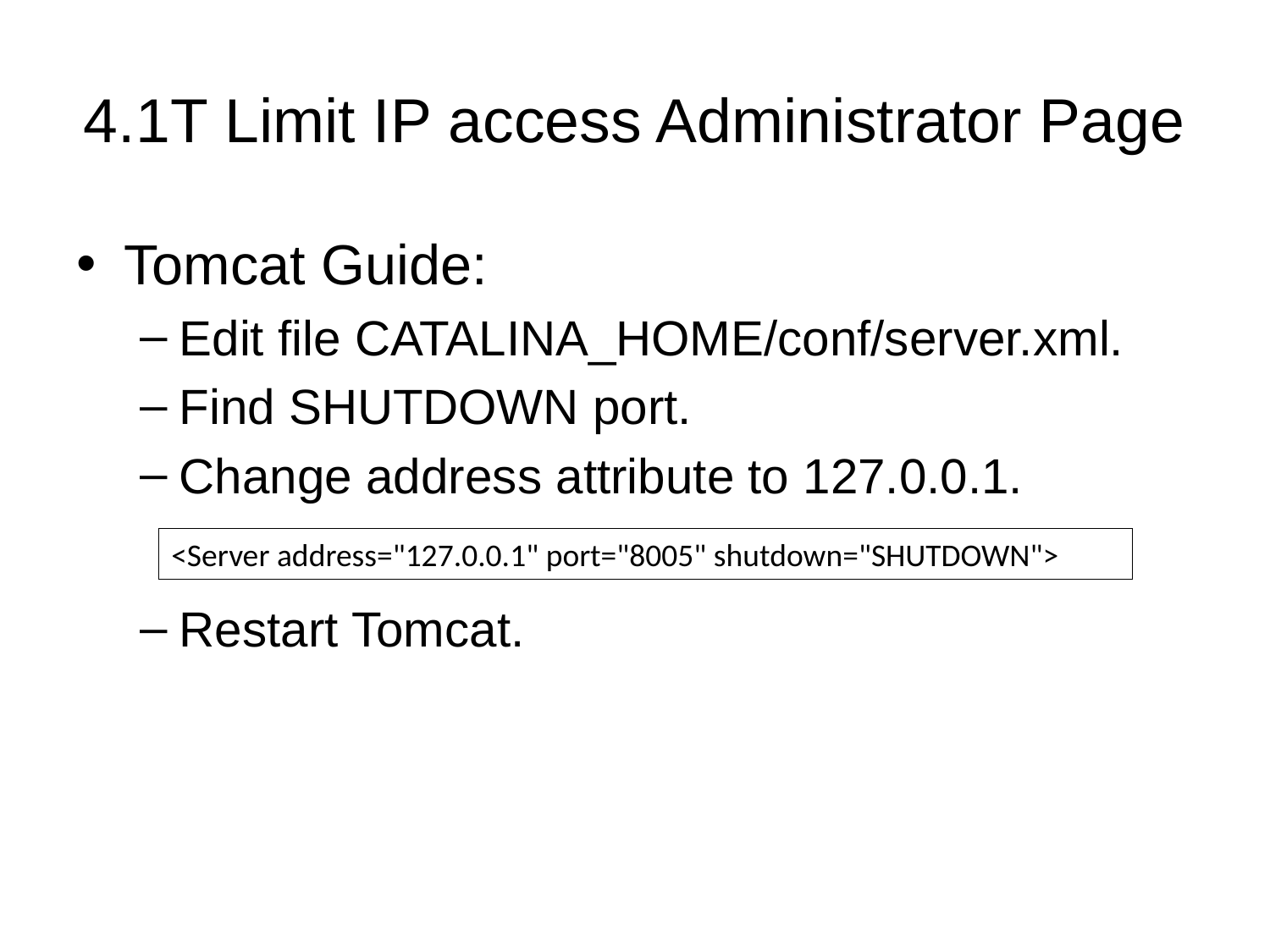

# 4.1T Limit IP access Administrator Page
Tomcat Guide:
Edit file CATALINA_HOME/conf/server.xml.
Find SHUTDOWN port.
Change address attribute to 127.0.0.1.

Restart Tomcat.
<Server address="127.0.0.1" port="8005" shutdown="SHUTDOWN">